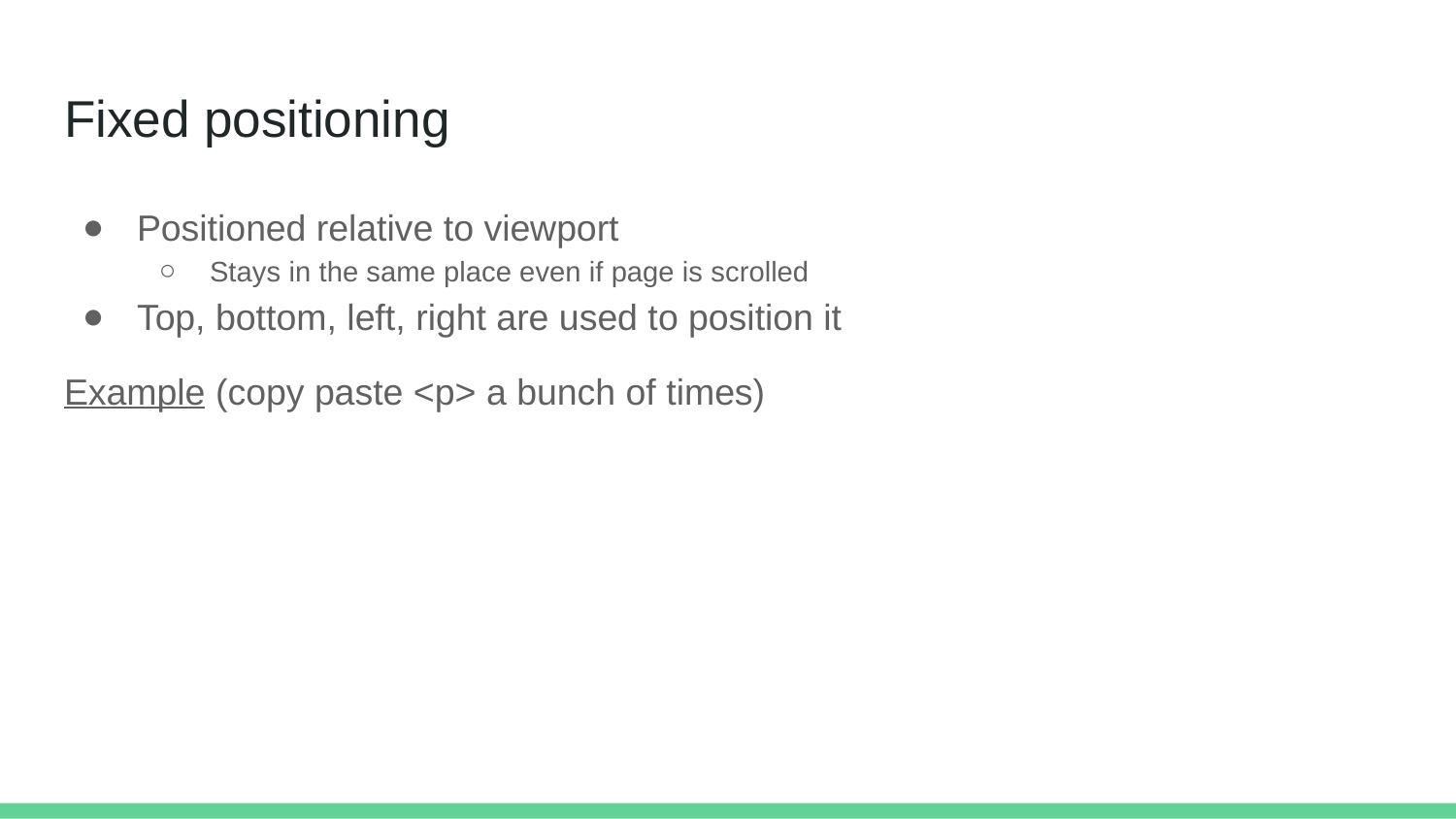

# Fixed positioning
Positioned relative to viewport
Stays in the same place even if page is scrolled
Top, bottom, left, right are used to position it
Example (copy paste <p> a bunch of times)